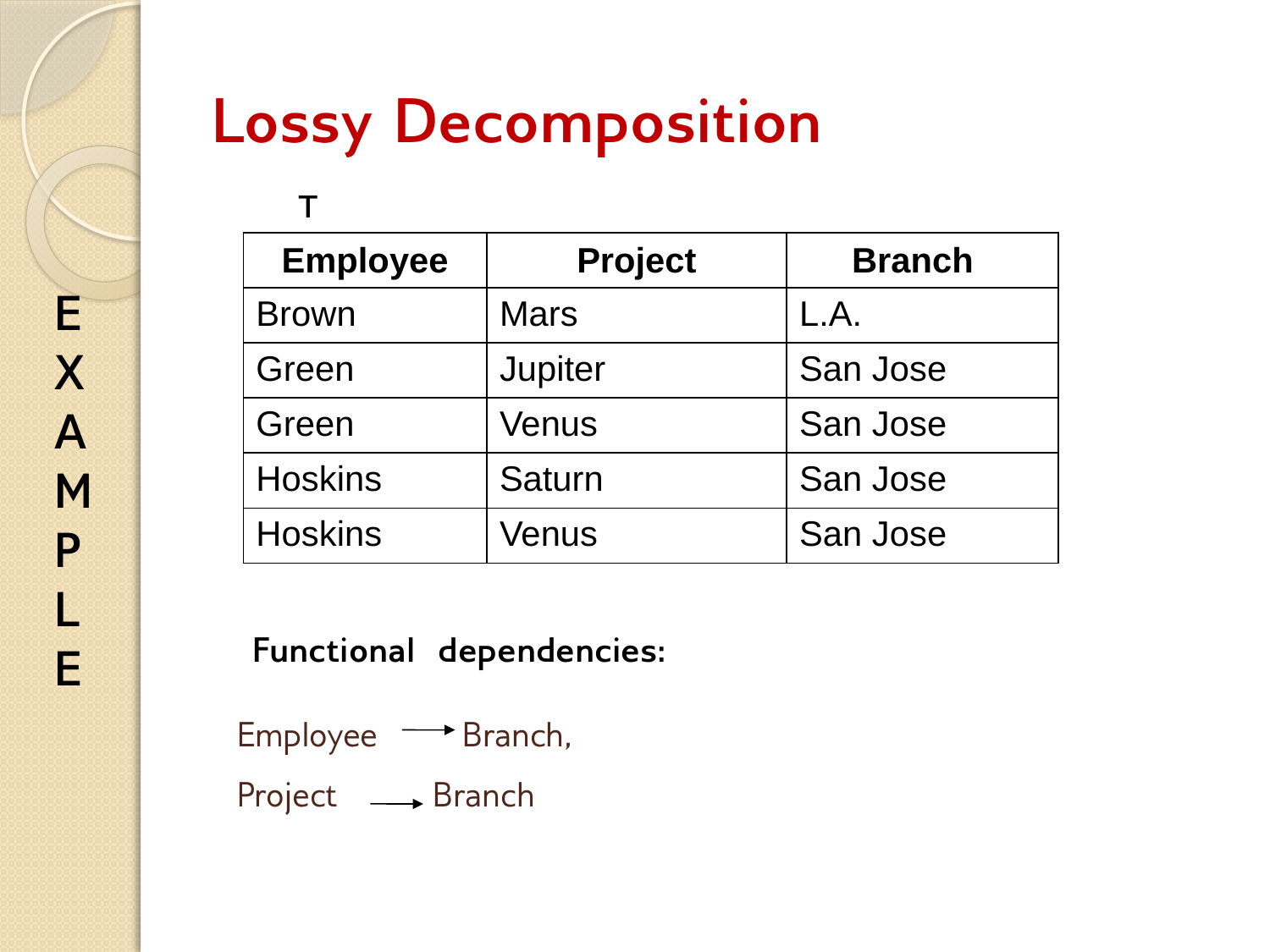

# Lossy Decomposition
T
| Employee | Project | Branch |
| --- | --- | --- |
| Brown | Mars | L.A. |
| Green | Jupiter | San Jose |
| Green | Venus | San Jose |
| Hoskins | Saturn | San Jose |
| Hoskins | Venus | San Jose |
E
X
A
M
P
L
E
Functional  dependencies:
Employee        Branch,
Project         Branch